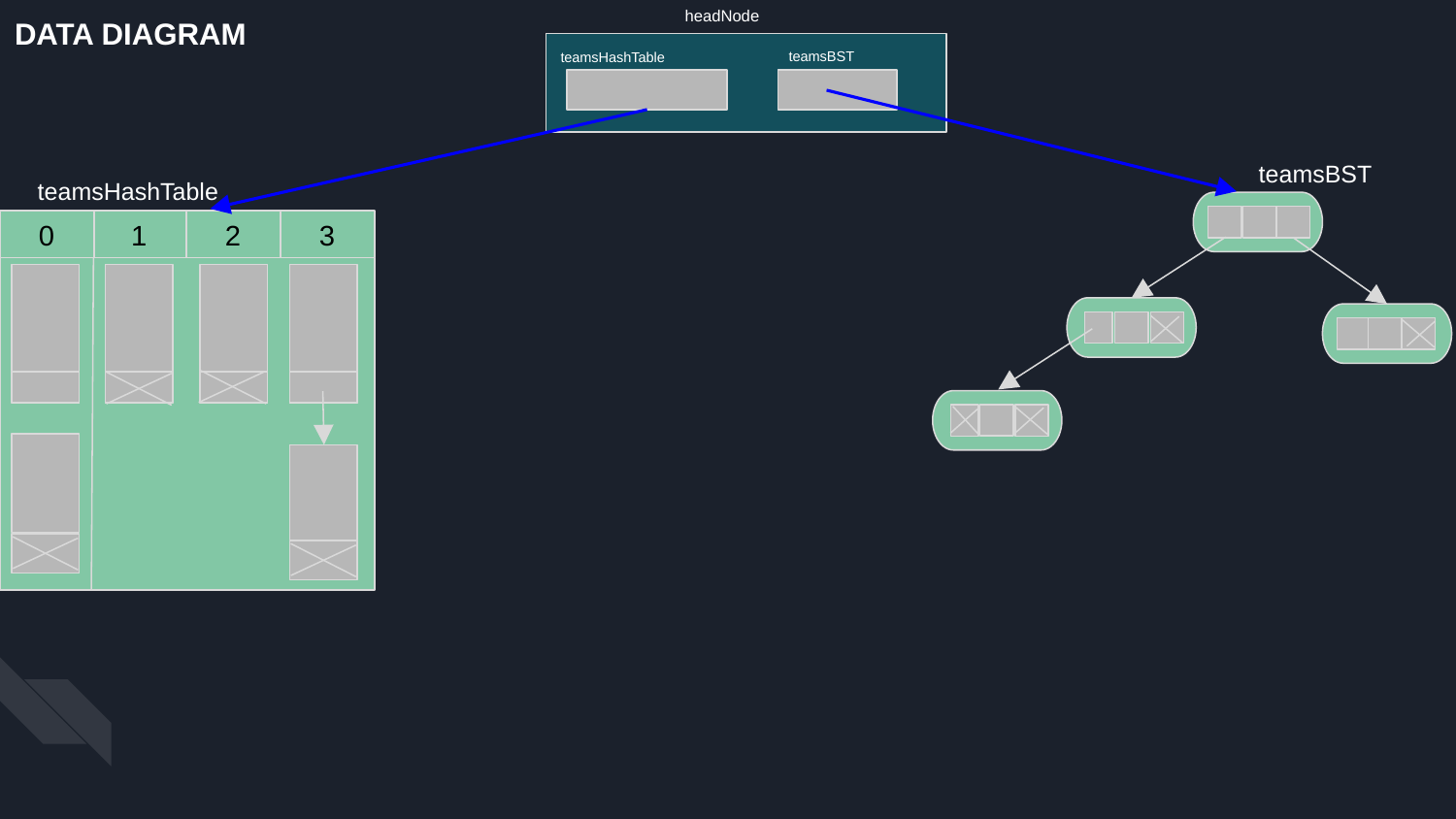

DATA DIAGRAM
headNode
teamsBST

teamsHashTable

teamsBST
teamsHashTable

   0
   1
   2
   3